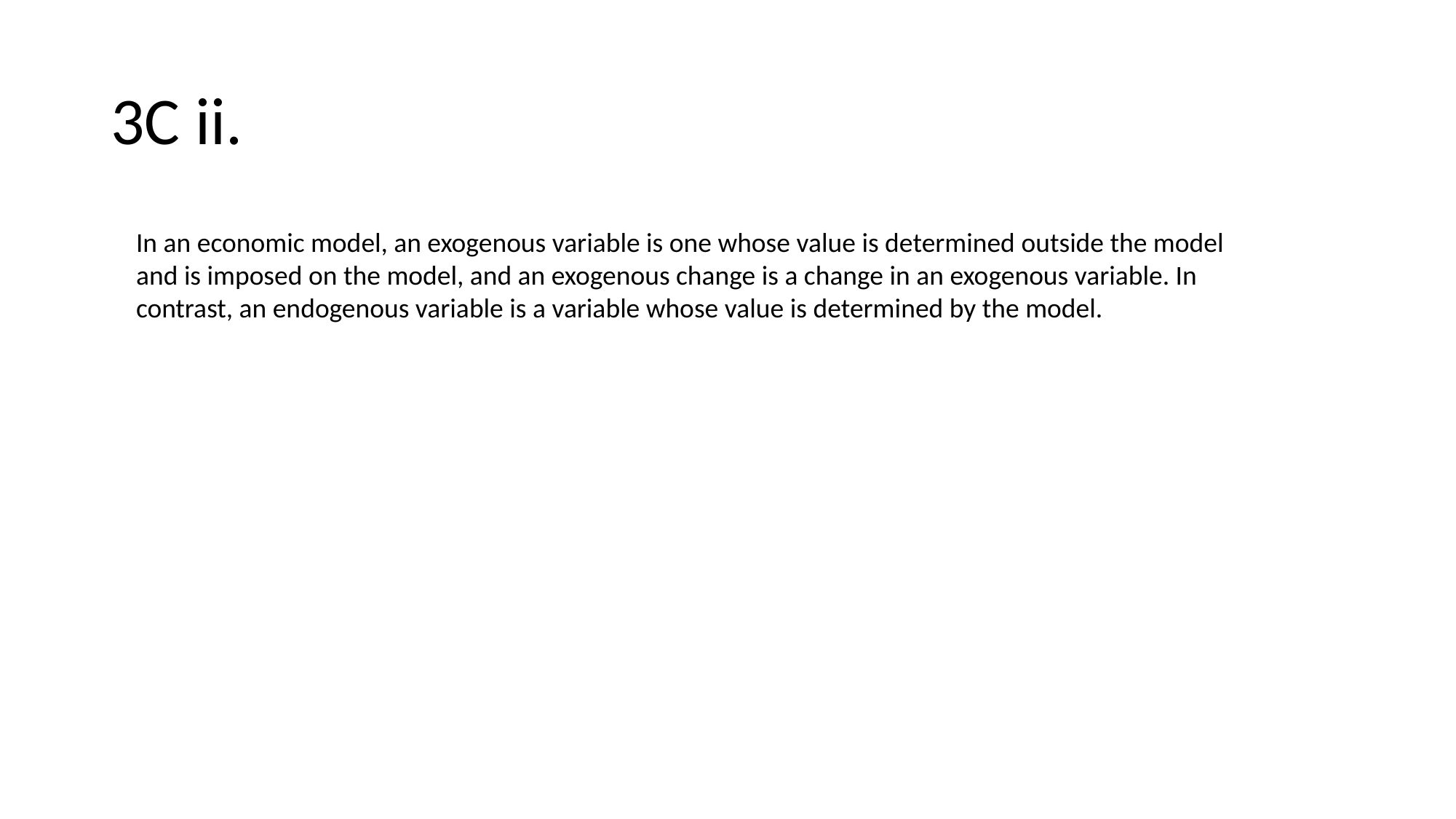

# 3C ii.
In an economic model, an exogenous variable is one whose value is determined outside the model and is imposed on the model, and an exogenous change is a change in an exogenous variable. In contrast, an endogenous variable is a variable whose value is determined by the model.